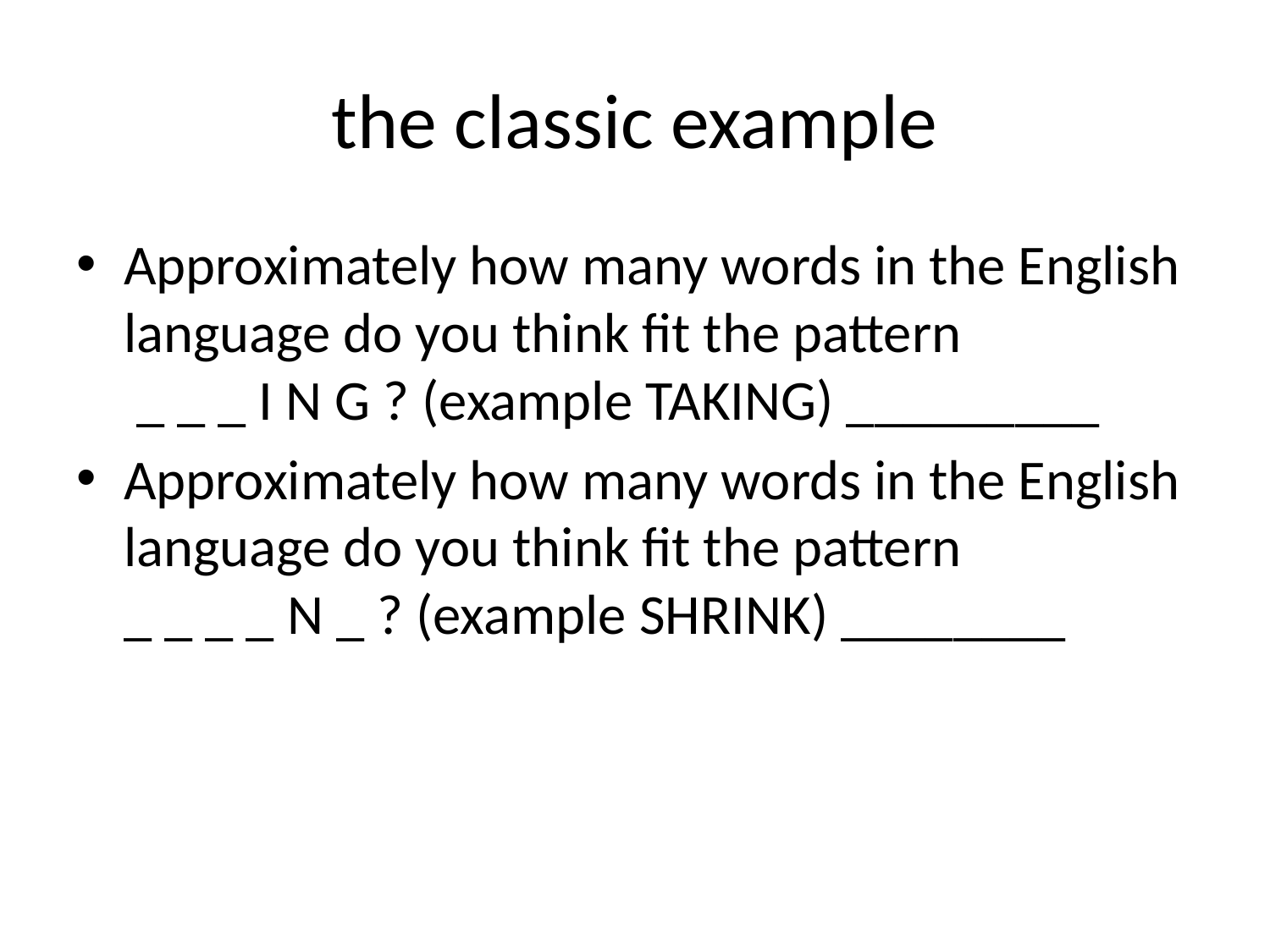

# the classic example
Approximately how many words in the English language do you think fit the pattern
 _ _ _ I N G ? (example TAKING) _________
Approximately how many words in the English language do you think fit the pattern
_ _ _ _ N _ ? (example SHRINK) ________